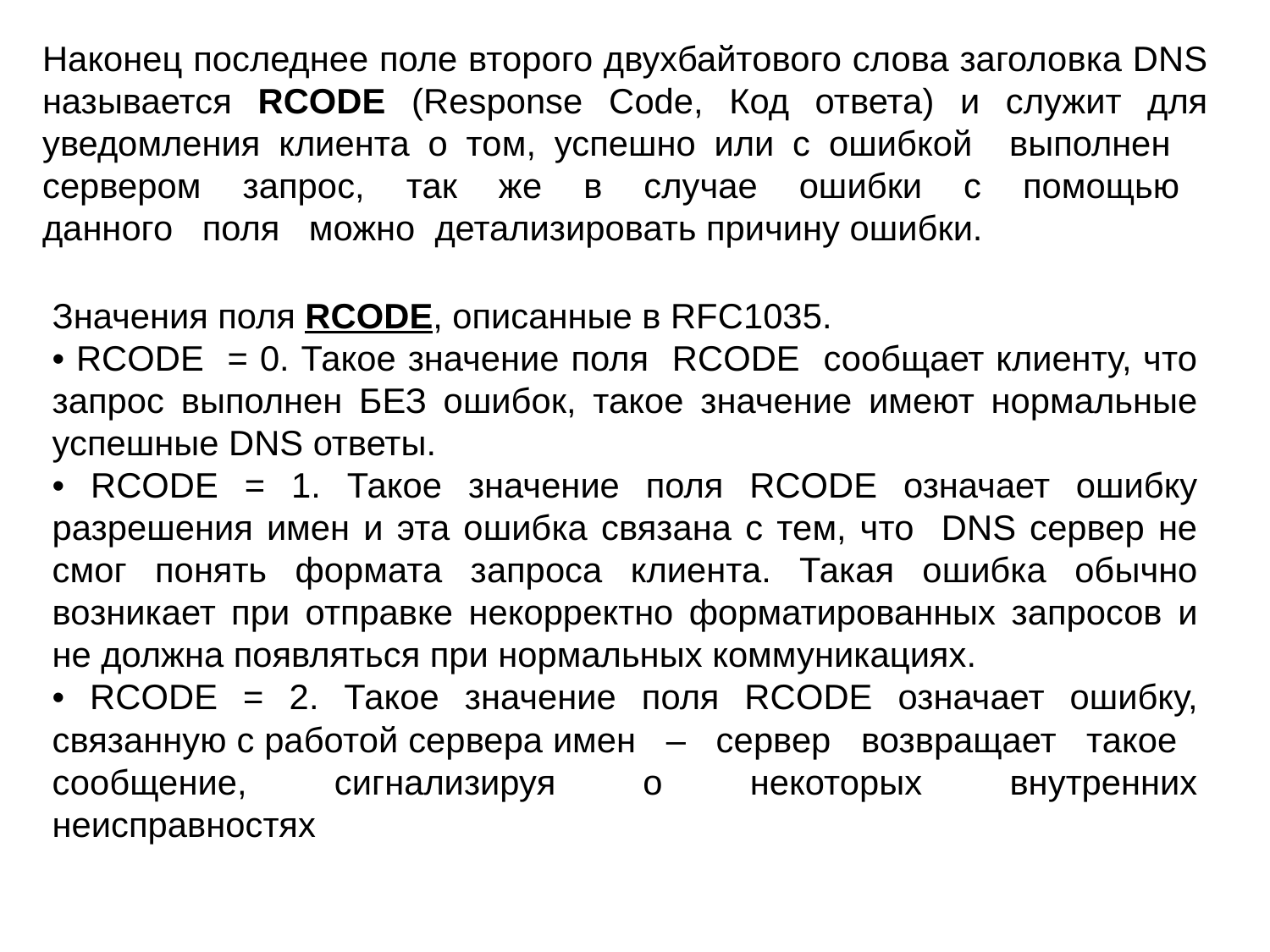

Наконец последнее поле второго двухбайтового слова заголовка DNS называется RCODE (Response Code, Код ответа) и служит для уведомления клиента о том, успешно или с ошибкой  выполнен   сервером   запрос,   так   же   в   случае   ошибки   с   помощью   данного   поля   можно  детализировать причину ошибки.
Значения поля RCODE, описанные в RFC1035.
• RCODE  = 0. Такое значение поля  RCODE  сообщает клиенту, что запрос выполнен БЕЗ ошибок, такое значение имеют нормальные успешные DNS ответы.
• RCODE = 1. Такое значение поля RCODE означает ошибку разрешения имен и эта ошибка связана с тем, что  DNS сервер не смог понять формата запроса клиента. Такая ошибка обычно возникает при отправке некорректно форматированных запросов и не должна появляться при нормальных коммуникациях.
• RCODE = 2. Такое значение поля RCODE означает ошибку, связанную с работой сервера имен   –   сервер   возвращает   такое   сообщение,   сигнализируя   о   некоторых   внутренних неисправностях